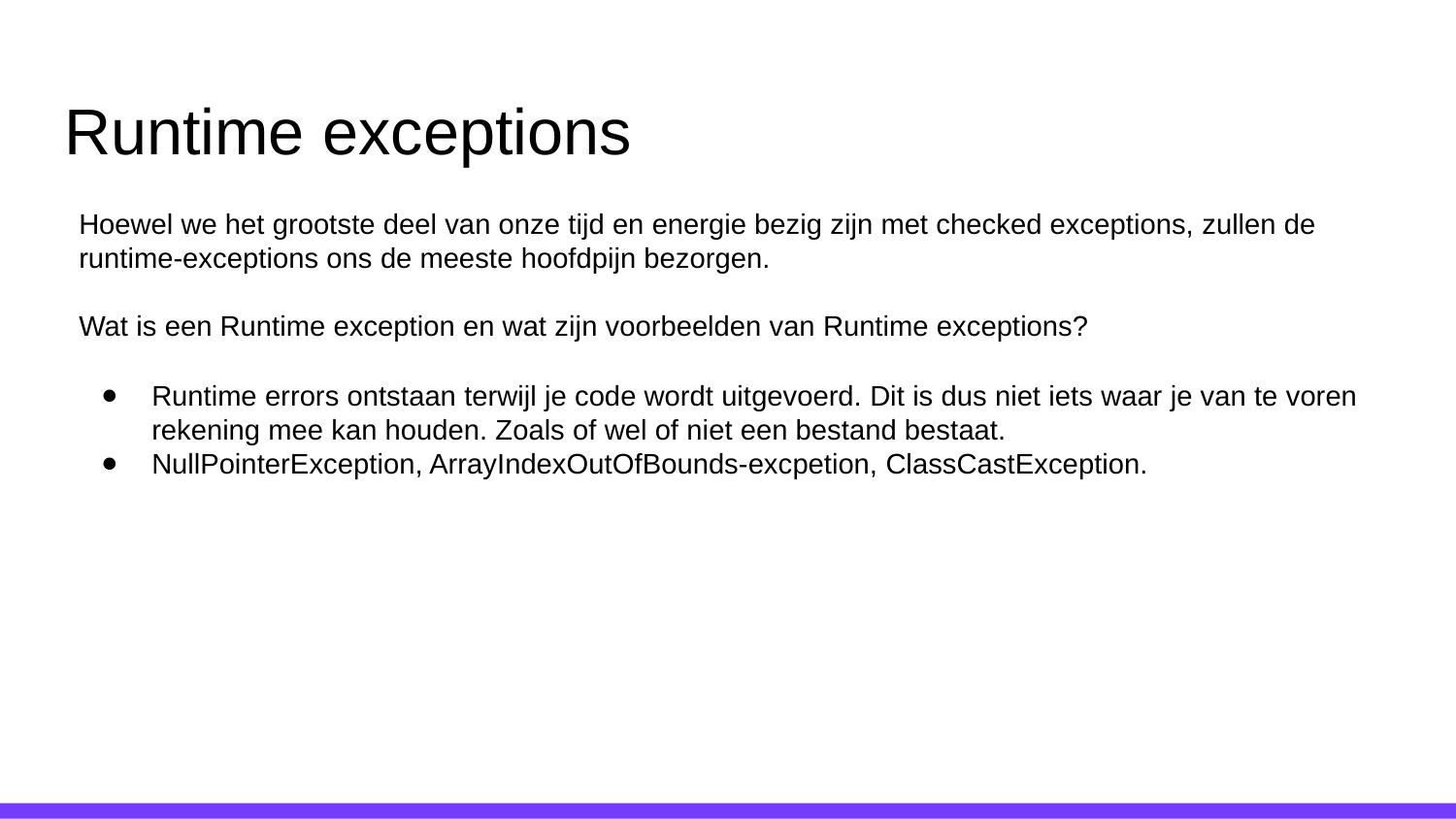

# Runtime exceptions
Hoewel we het grootste deel van onze tijd en energie bezig zijn met checked exceptions, zullen de runtime-exceptions ons de meeste hoofdpijn bezorgen.
Wat is een Runtime exception en wat zijn voorbeelden van Runtime exceptions?
Runtime errors ontstaan terwijl je code wordt uitgevoerd. Dit is dus niet iets waar je van te voren rekening mee kan houden. Zoals of wel of niet een bestand bestaat.
NullPointerException, ArrayIndexOutOfBounds-excpetion, ClassCastException.